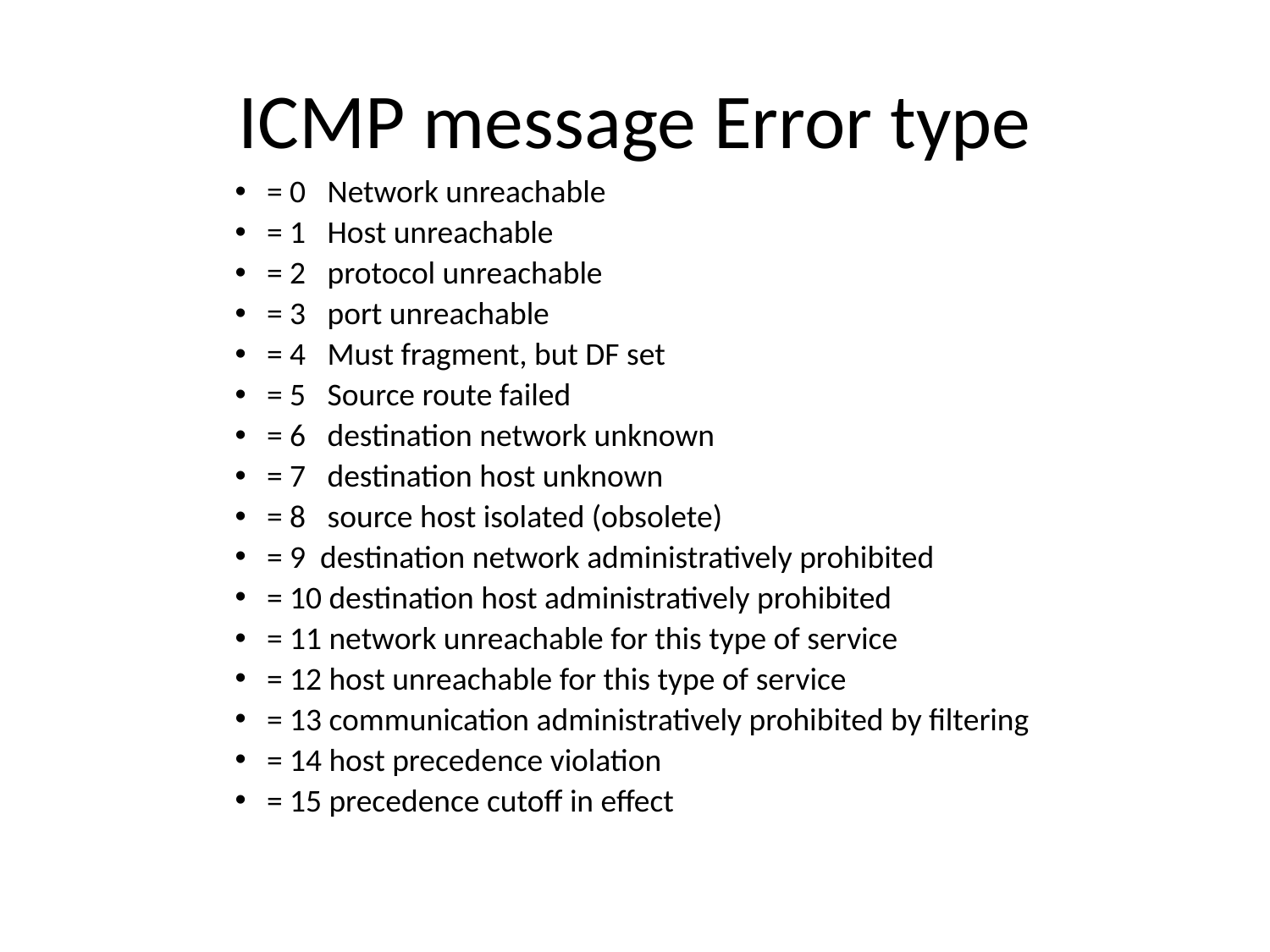

# ICMP message Error type
= 0   Network unreachable
= 1   Host unreachable
= 2   protocol unreachable
= 3   port unreachable
= 4   Must fragment, but DF set
= 5   Source route failed
= 6   destination network unknown
= 7   destination host unknown
= 8   source host isolated (obsolete)
= 9  destination network administratively prohibited
= 10 destination host administratively prohibited
= 11 network unreachable for this type of service
= 12 host unreachable for this type of service
= 13 communication administratively prohibited by filtering
= 14 host precedence violation
= 15 precedence cutoff in effect